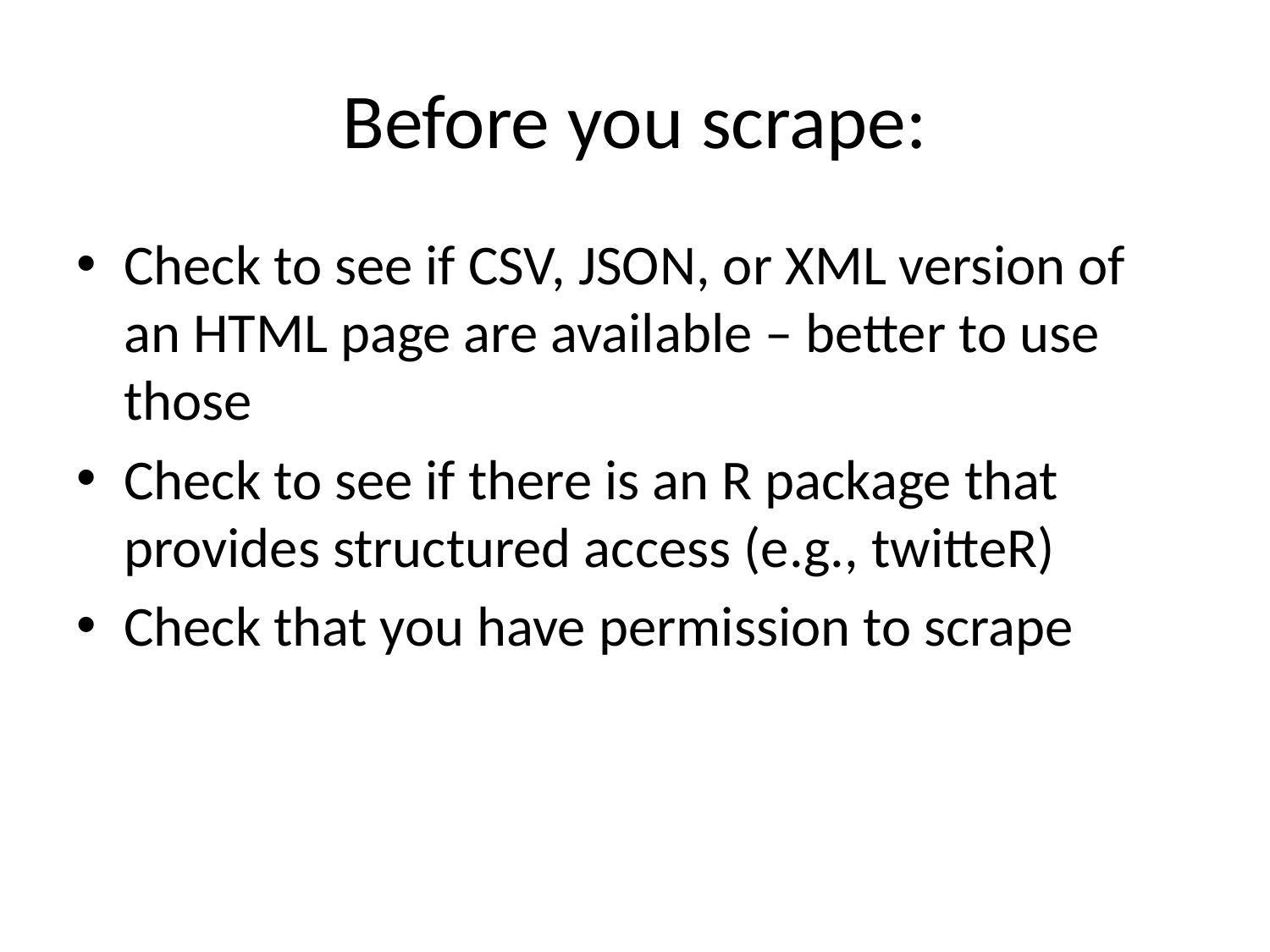

# Before you scrape:
Check to see if CSV, JSON, or XML version of an HTML page are available – better to use those
Check to see if there is an R package that provides structured access (e.g., twitteR)
Check that you have permission to scrape